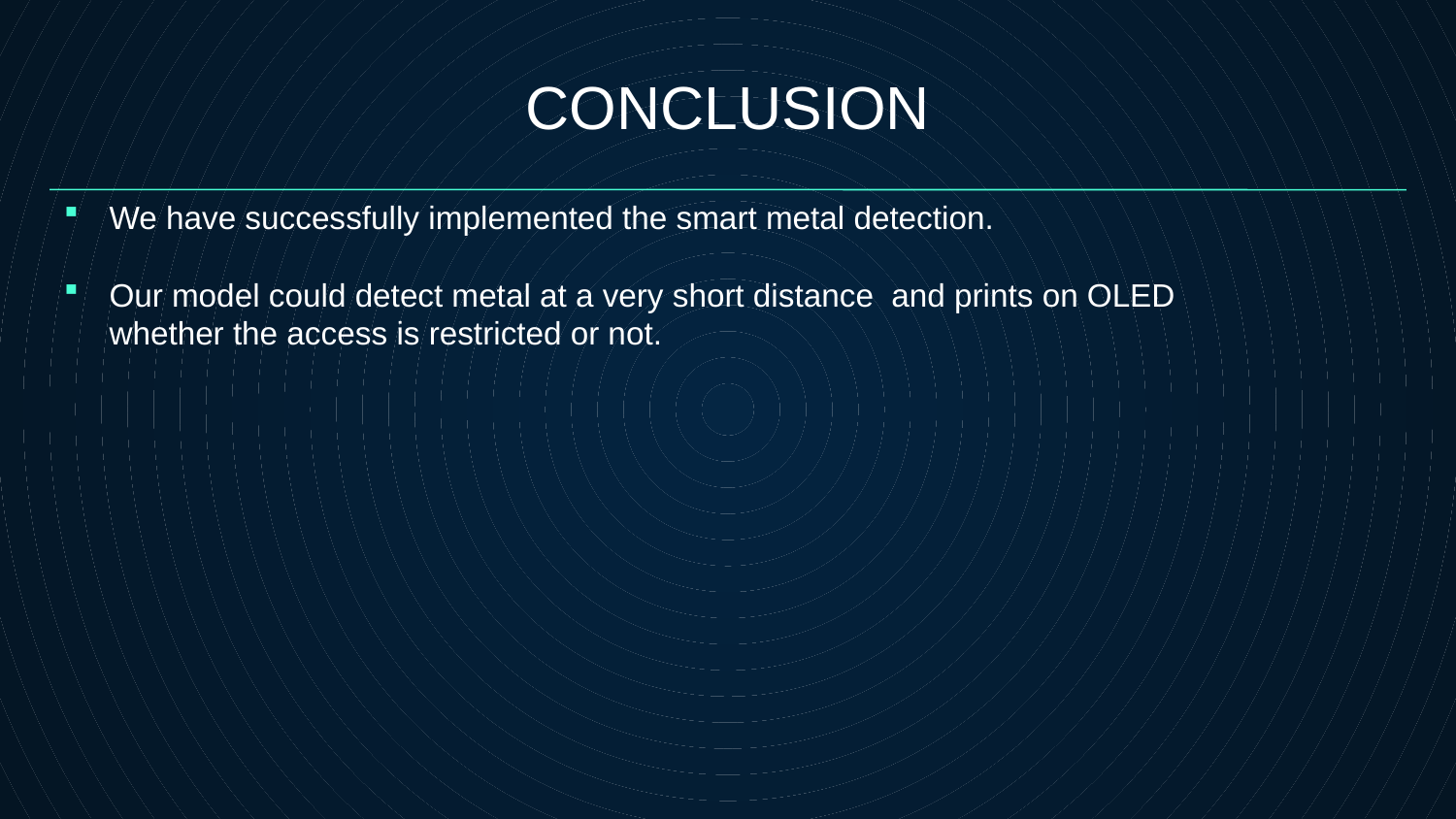

# CONCLUSION

We have successfully implemented the smart metal detection.

Our model could detect metal at a very short distance  and prints on OLED whether the access is restricted or not.